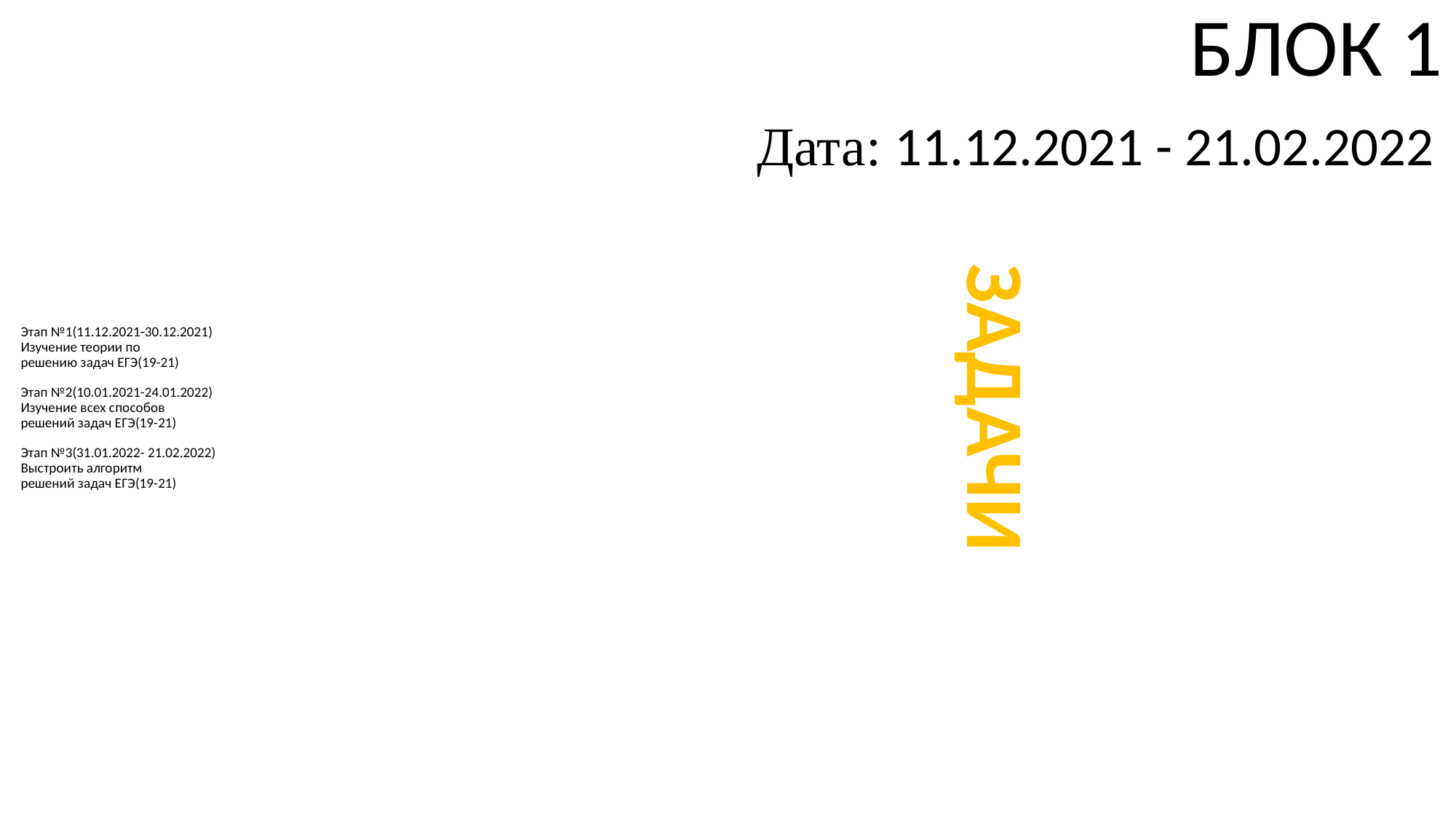

БЛОК 1
Дата: 11.12.2021 - 21.02.2022
# Этап №1(11.12.2021-30.12.2021) Изучение теории по решению задач ЕГЭ(19-21) Этап №2(10.01.2021-24.01.2022) Изучение всех способов решений задач ЕГЭ(19-21) Этап №3(31.01.2022- 21.02.2022) Выстроить алгоритм решений задач ЕГЭ(19-21)
ЗАДАЧИ